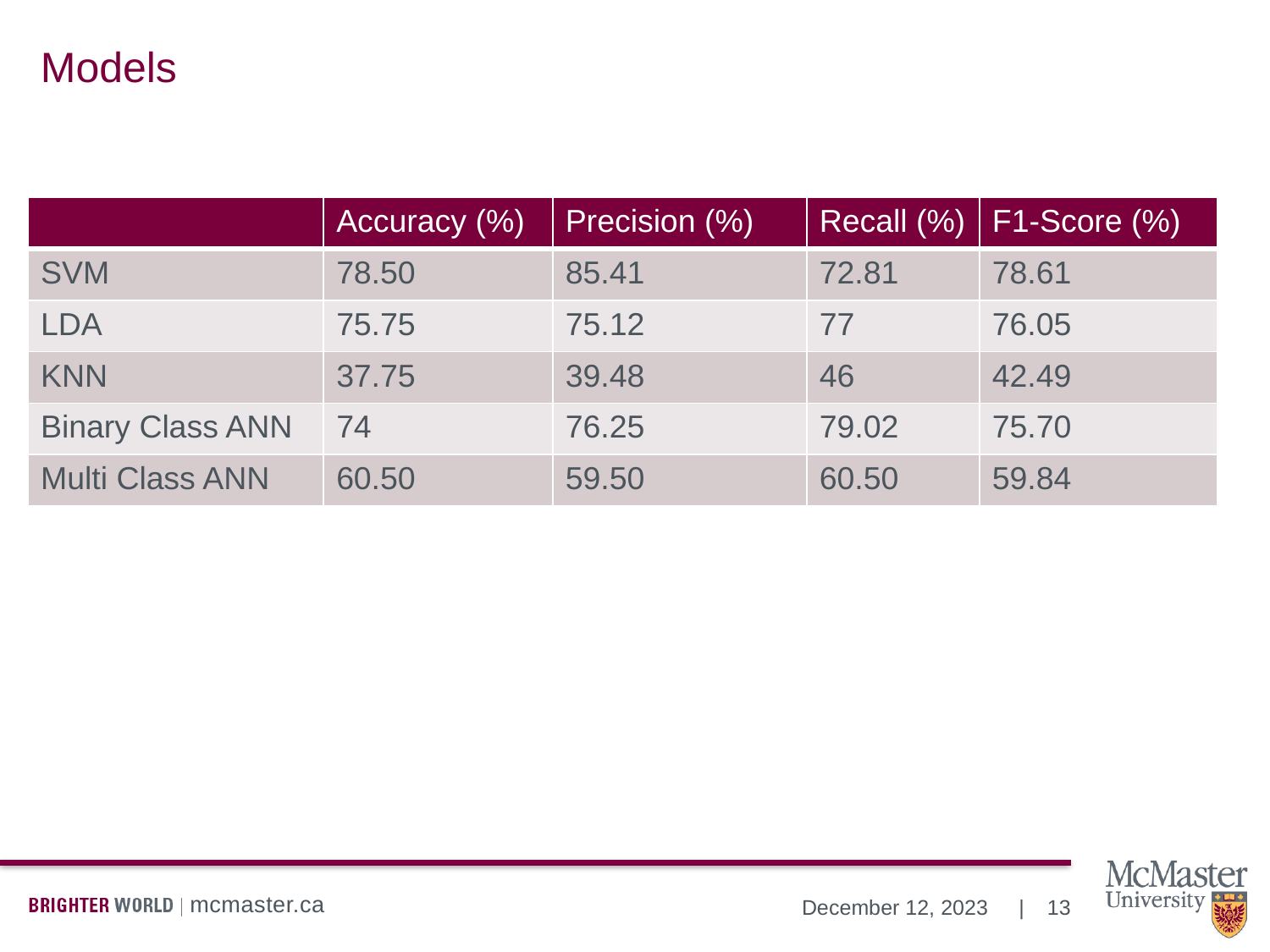

# Models
|  | Accuracy (%) | Precision (%) | Recall (%) | F1-Score (%) |
| --- | --- | --- | --- | --- |
| SVM | 78.50 | 85.41 | 72.81 | 78.61 |
| LDA | 75.75 | 75.12 | 77 | 76.05 |
| KNN | 37.75 | 39.48 | 46 | 42.49 |
| Binary Class ANN | 74 | 76.25 | 79.02 | 75.70 |
| Multi Class ANN | 60.50 | 59.50 | 60.50 | 59.84 |
13
December 12, 2023